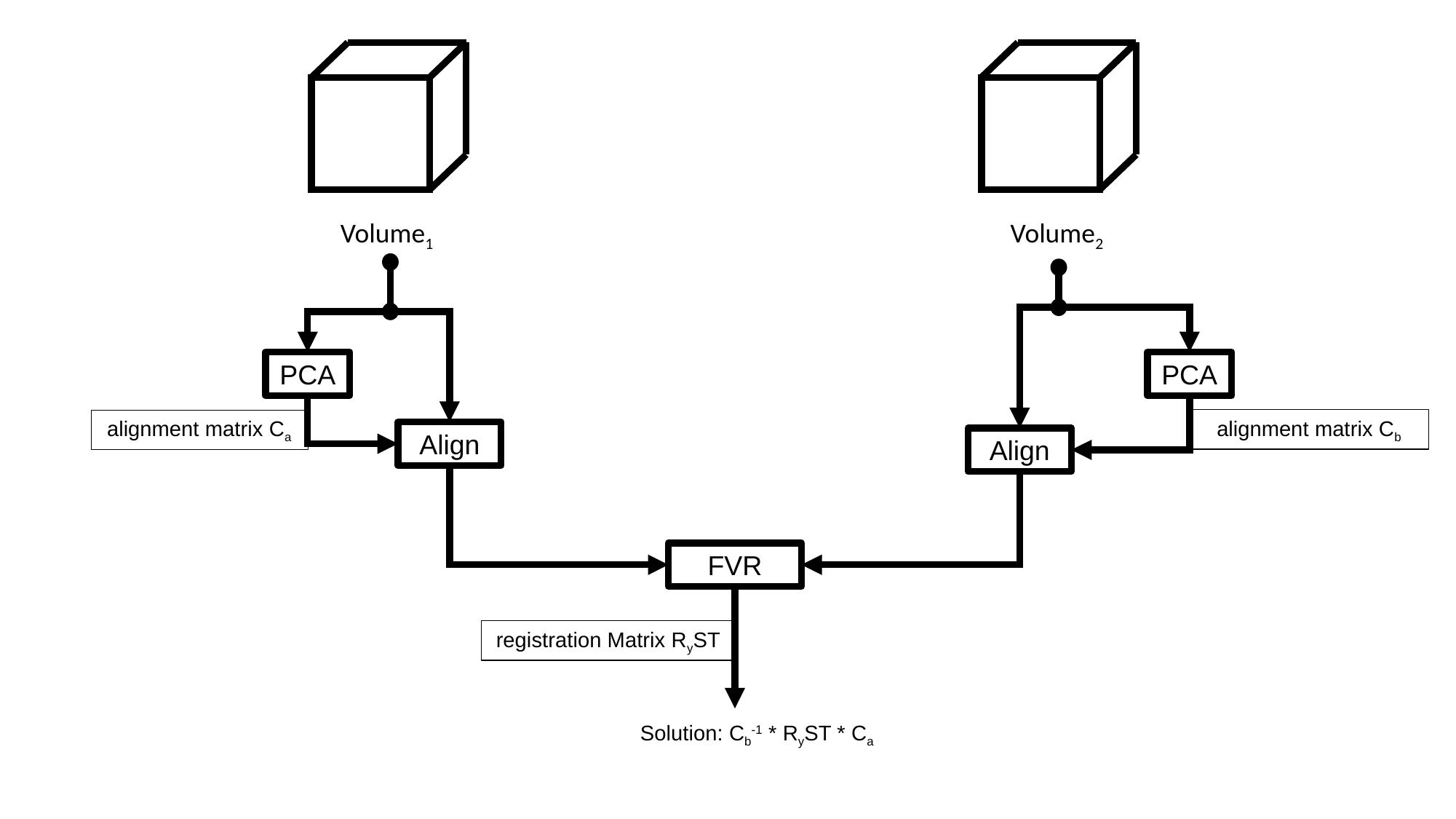

Volume1
Volume2

PCA
PCA
alignment matrix Cb
alignment matrix Ca
Align
Align
FVR
registration Matrix RyST
Solution: Cb-1 * RyST * Ca